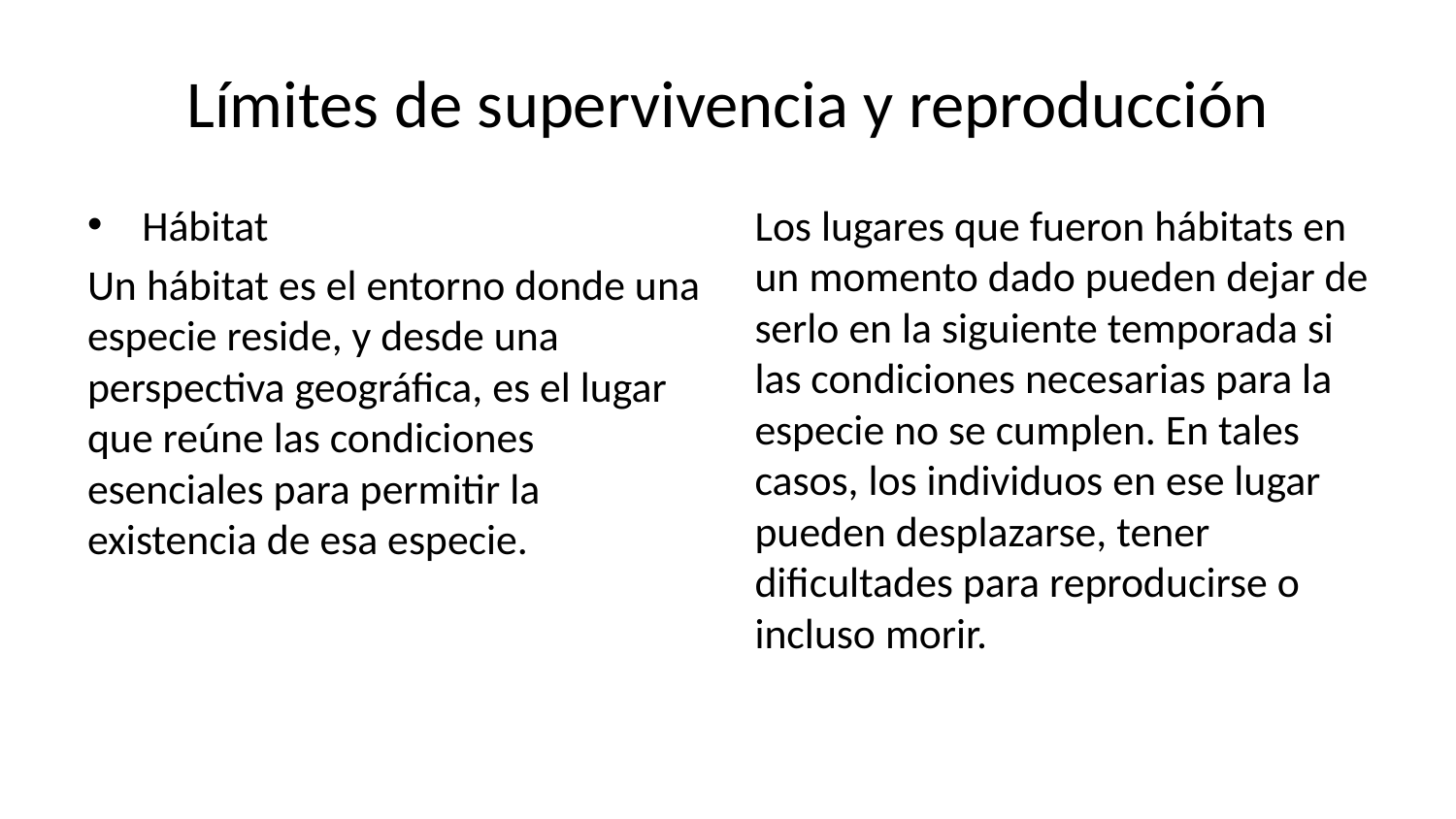

# Límites de supervivencia y reproducción
Hábitat
Un hábitat es el entorno donde una especie reside, y desde una perspectiva geográfica, es el lugar que reúne las condiciones esenciales para permitir la existencia de esa especie.
Los lugares que fueron hábitats en un momento dado pueden dejar de serlo en la siguiente temporada si las condiciones necesarias para la especie no se cumplen. En tales casos, los individuos en ese lugar pueden desplazarse, tener dificultades para reproducirse o incluso morir.